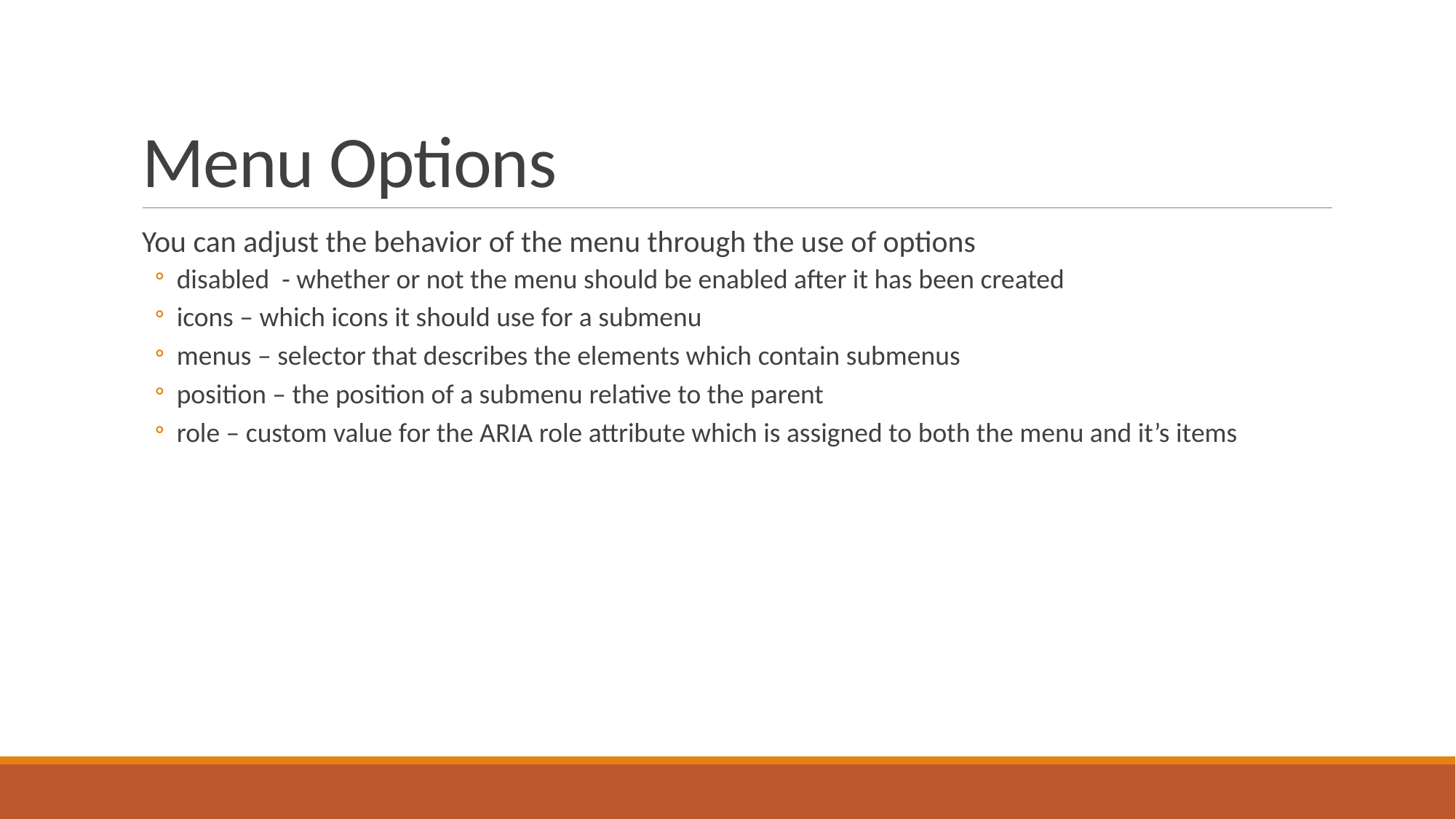

# Menu Options
You can adjust the behavior of the menu through the use of options
disabled  - whether or not the menu should be enabled after it has been created
icons – which icons it should use for a submenu
menus – selector that describes the elements which contain submenus
position – the position of a submenu relative to the parent
role – custom value for the ARIA role attribute which is assigned to both the menu and it’s items